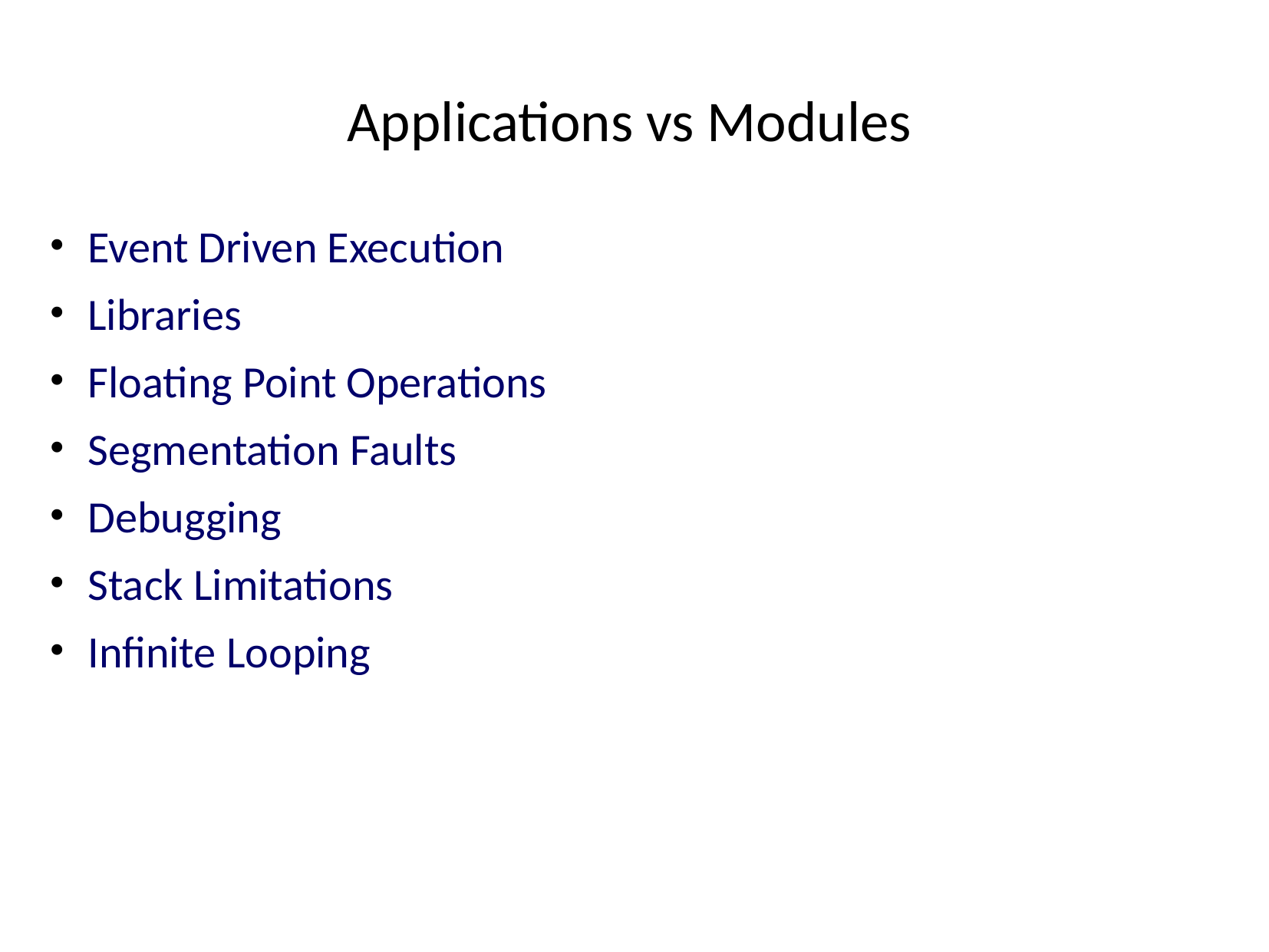

# Applications vs Modules
Event Driven Execution
Libraries
Floating Point Operations
Segmentation Faults
Debugging
Stack Limitations
Infinite Looping